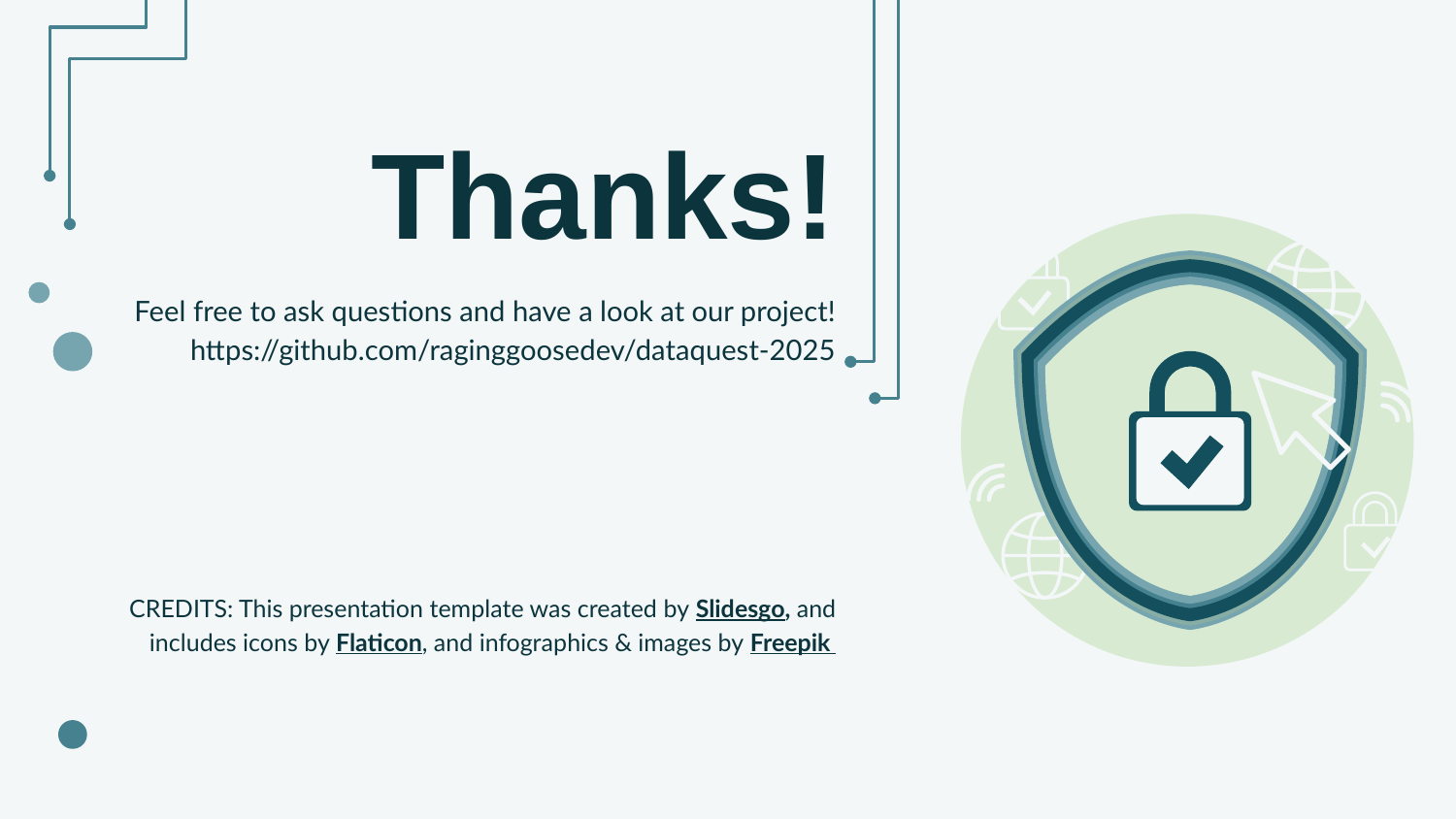

# Thanks!

Feel free to ask questions and have a look at our project!
https://github.com/raginggoosedev/dataquest-2025